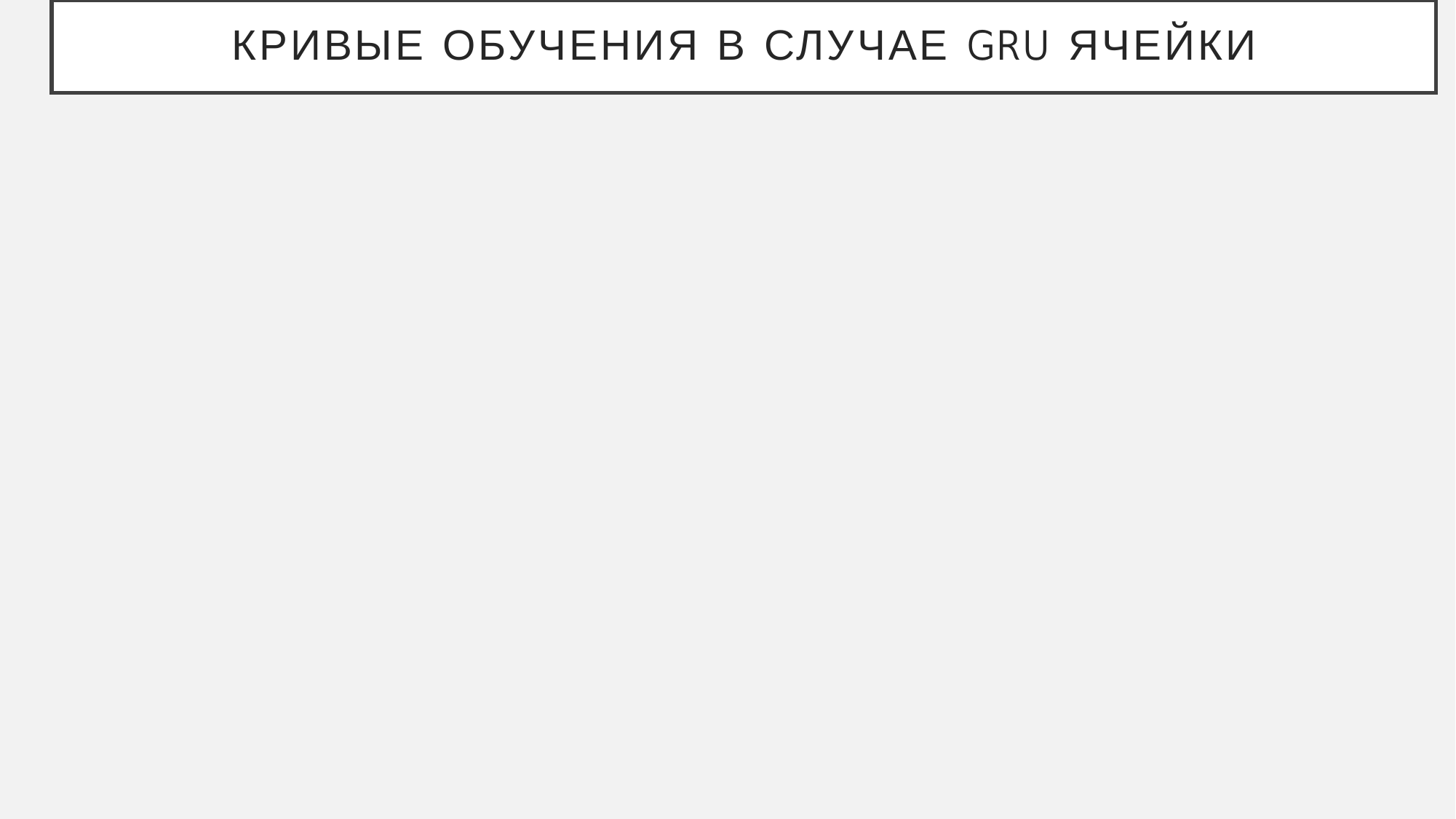

# Кривые обучения в случае GRU ячейки